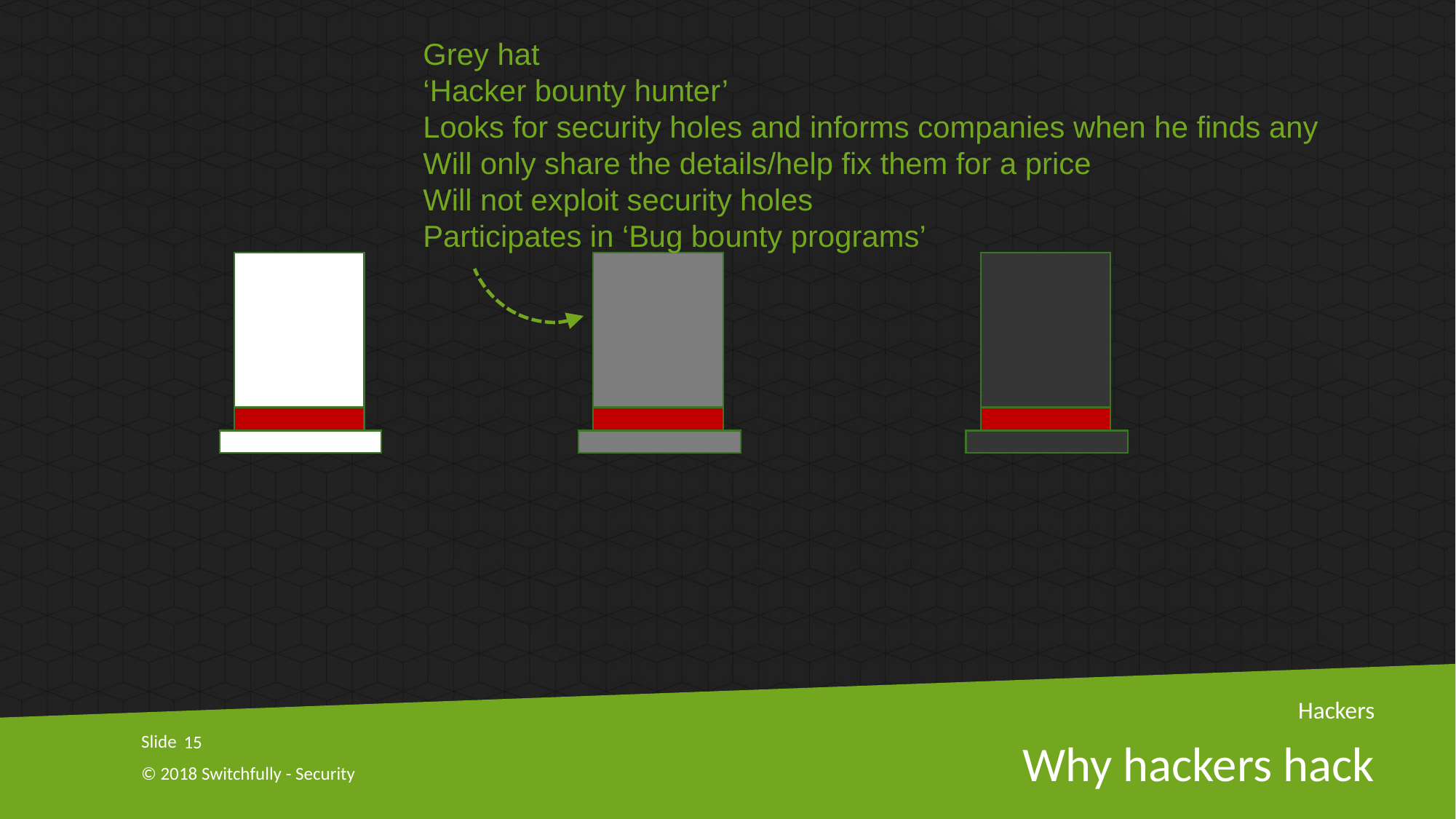

Grey hat
‘Hacker bounty hunter’
Looks for security holes and informs companies when he finds any
Will only share the details/help fix them for a price
Will not exploit security holes
Participates in ‘Bug bounty programs’

Hackers
15
# Why hackers hack
© 2018 Switchfully - Security